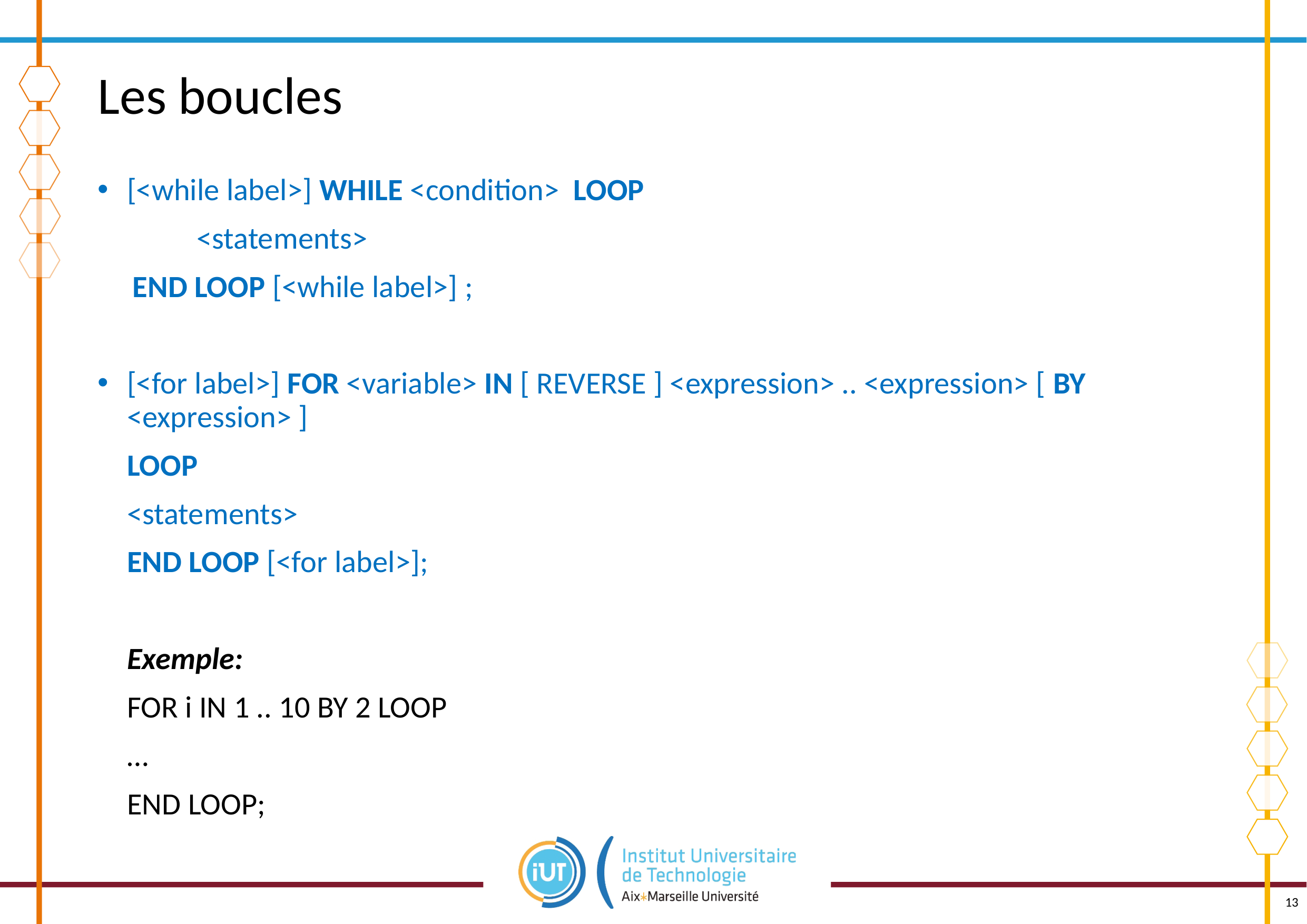

# Les boucles
[<while label>] WHILE <condition>  LOOP
	 	<statements>
     END LOOP [<while label>] ;

[<for label>] FOR <variable> IN [ REVERSE ] <expression> .. <expression> [ BY <expression> ]
	LOOP
		<statements>
	END LOOP [<for label>];

	Exemple:
		FOR i IN 1 .. 10 BY 2 LOOP
		…
		END LOOP;

13